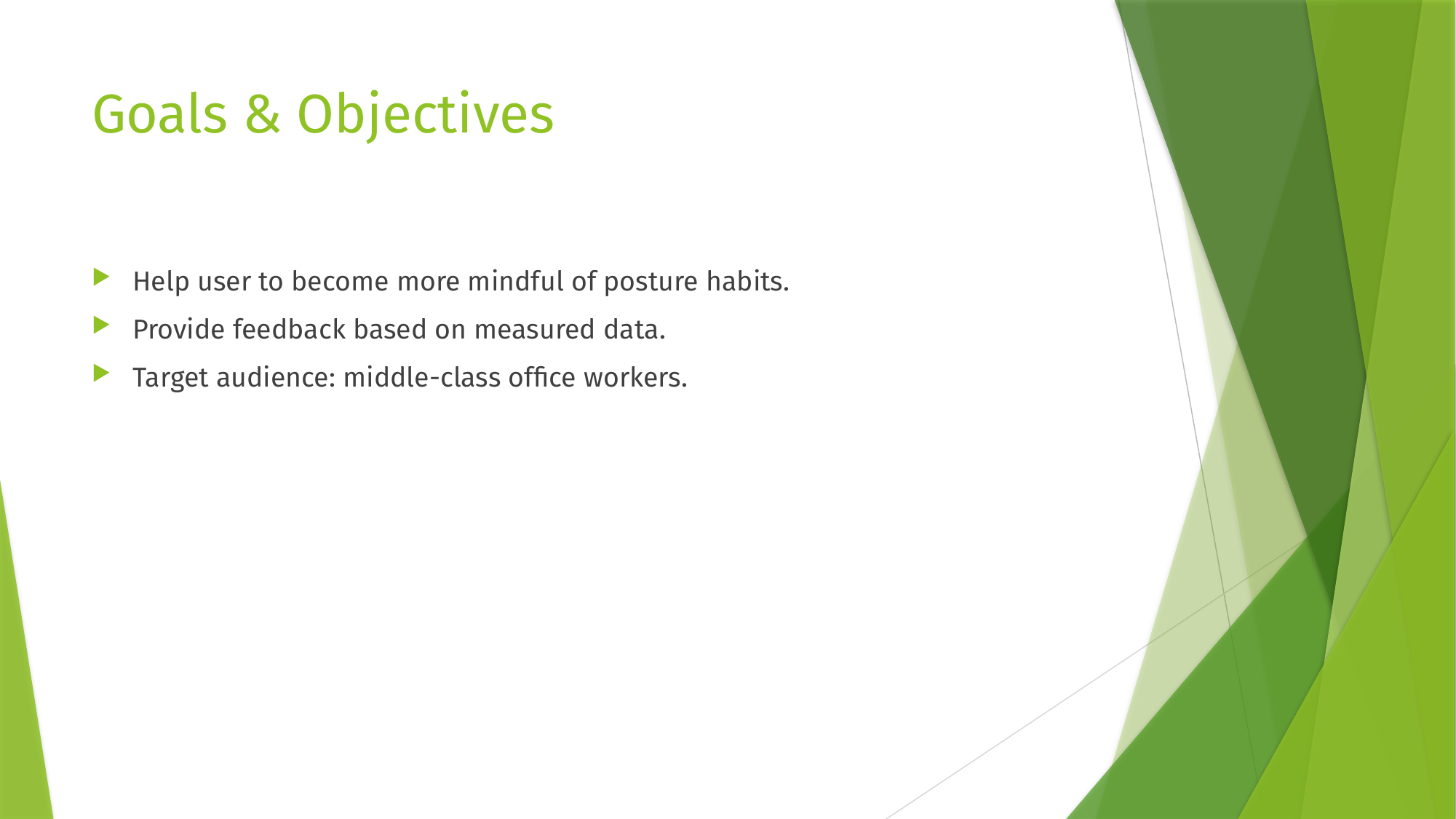

# Goals & Objectives
Help user to become more mindful of posture habits.
Provide feedback based on measured data.
Target audience: middle-class office workers.